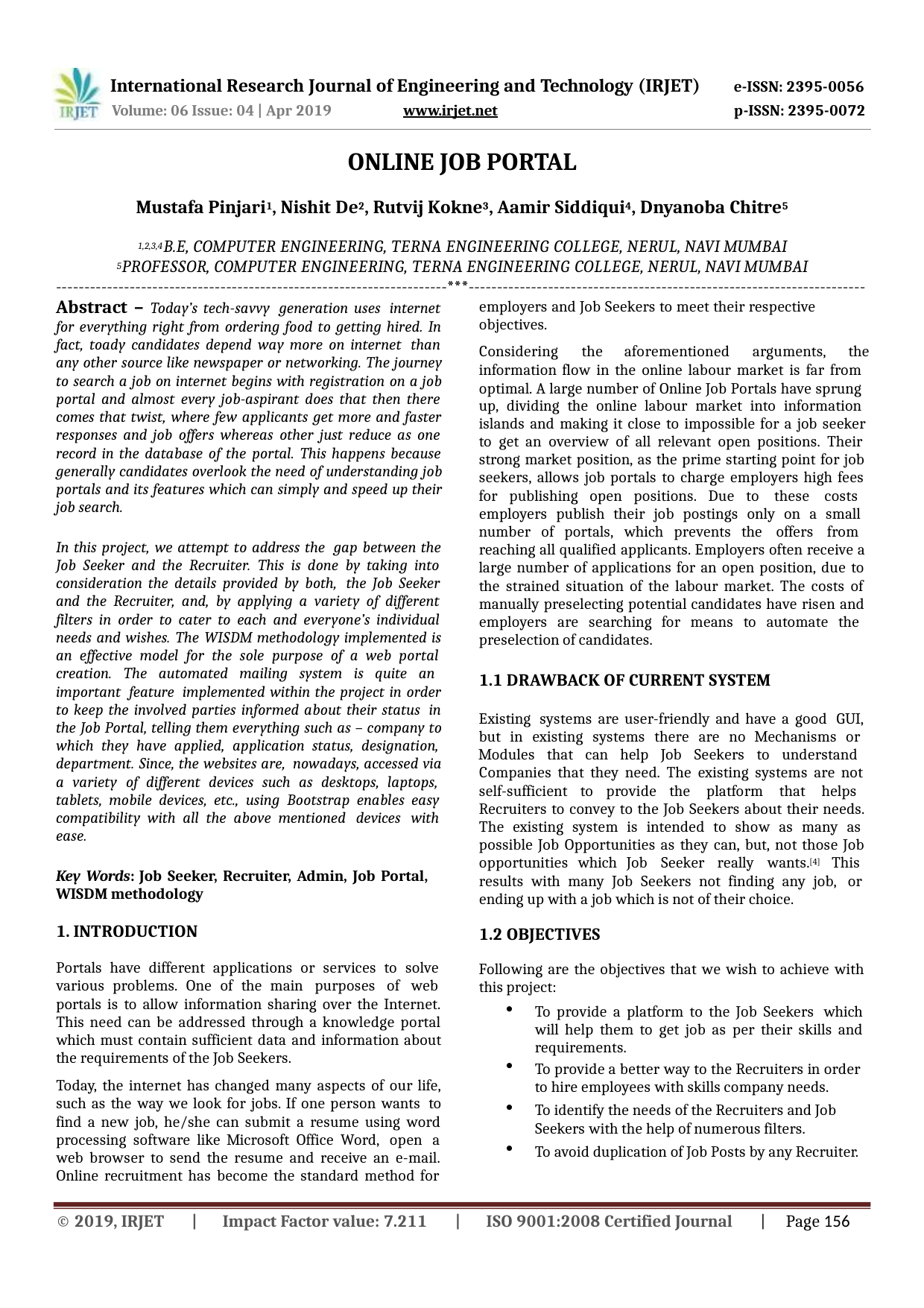

International Research Journal of Engineering and Technology (IRJET)
Volume: 06 Issue: 04 | Apr 2019	www.irjet.net
e-ISSN: 2395-0056
p-ISSN: 2395-0072

ONLINE JOB PORTAL
Mustafa Pinjari1, Nishit De2, Rutvij Kokne3, Aamir Siddiqui4, Dnyanoba Chitre5
1,2,3,4B.E, COMPUTER ENGINEERING, TERNA ENGINEERING COLLEGE, NERUL, NAVI MUMBAI
5PROFESSOR, COMPUTER ENGINEERING, TERNA ENGINEERING COLLEGE, NERUL, NAVI MUMBAI
---------------------------------------------------------------------***----------------------------------------------------------------------
Abstract – Today’s tech-savvy generation uses internet  for everything right from ordering food to getting hired. In  fact, toady candidates depend way more on internet than  any other source like newspaper or networking. The journey  to search a job on internet begins with registration on a job  portal and almost every job-aspirant does that then there  comes that twist, where few applicants get more and faster  responses and job offers whereas other just reduce as one  record in the database of the portal. This happens because  generally candidates overlook the need of understanding job  portals and its features which can simply and speed up their  job search.
employers and Job Seekers to meet their respective  objectives.
Considering	the	aforementioned	arguments,	the
information flow in the online labour market is far from  optimal. A large number of Online Job Portals have sprung
up, dividing the online labour market into information  islands and making it close to impossible for a job seeker  to get an overview of all relevant open positions. Their  strong market position, as the prime starting point for job  seekers, allows job portals to charge employers high fees  for publishing open positions. Due to these costs  employers publish their job postings only on a small  number of portals, which prevents the offers from  reaching all qualified applicants. Employers often receive a  large number of applications for an open position, due to  the strained situation of the labour market. The costs of  manually preselecting potential candidates have risen and  employers are searching for means to automate the  preselection of candidates.
In this project, we attempt to address the gap between the  Job Seeker and the Recruiter. This is done by taking into  consideration the details provided by both, the Job Seeker  and the Recruiter, and, by applying a variety of different  filters in order to cater to each and everyone’s individual  needs and wishes. The WISDM methodology implemented is  an effective model for the sole purpose of a web portal  creation. The automated mailing system is quite an  important feature implemented within the project in order  to keep the involved parties informed about their status in  the Job Portal, telling them everything such as – company to  which they have applied, application status, designation,  department. Since, the websites are, nowadays, accessed via  a variety of different devices such as desktops, laptops,  tablets, mobile devices, etc., using Bootstrap enables easy  compatibility with all the above mentioned devices with  ease.
1.1 DRAWBACK OF CURRENT SYSTEM
Existing systems are user-friendly and have a good GUI,  but in existing systems there are no Mechanisms or  Modules that can help Job Seekers to understand  Companies that they need. The existing systems are not  self-sufficient to provide the platform that helps  Recruiters to convey to the Job Seekers about their needs.  The existing system is intended to show as many as  possible Job Opportunities as they can, but, not those Job  opportunities which Job Seeker really wants.[4] This  results with many Job Seekers not finding any job, or  ending up with a job which is not of their choice.
1.2 OBJECTIVES
Following are the objectives that we wish to achieve with  this project:
Key Words: Job Seeker, Recruiter, Admin, Job Portal,  WISDM methodology
1. INTRODUCTION
Portals have different applications or services to solve  various problems. One of the main purposes of web  portals is to allow information sharing over the Internet.  This need can be addressed through a knowledge portal  which must contain sufficient data and information about  the requirements of the Job Seekers.
Today, the internet has changed many aspects of our life,  such as the way we look for jobs. If one person wants to  find a new job, he/she can submit a resume using word  processing software like Microsoft Office Word, open a  web browser to send the resume and receive an e-mail.  Online recruitment has become the standard method for
To provide a platform to the Job Seekers which  will help them to get job as per their skills and  requirements.
To provide a better way to the Recruiters in order  to hire employees with skills company needs.
To identify the needs of the Recruiters and Job  Seekers with the help of numerous filters.
To avoid duplication of Job Posts by any Recruiter.

© 2019, IRJET
|
Impact Factor value: 7.211
|
ISO 9001:2008 Certified Journal
|	Page 156